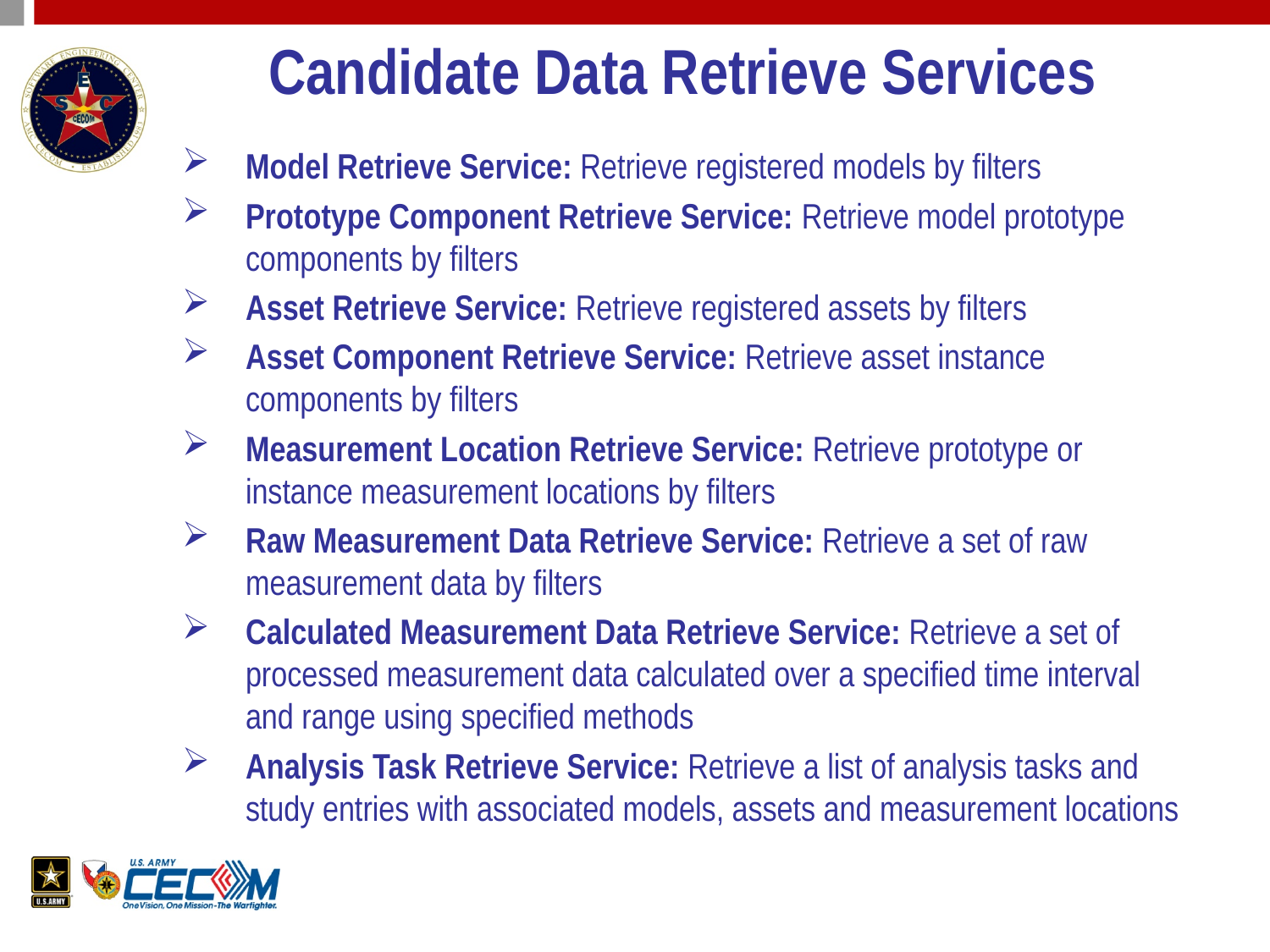

# Candidate Data Retrieve Services
Model Retrieve Service: Retrieve registered models by filters
Prototype Component Retrieve Service: Retrieve model prototype components by filters
Asset Retrieve Service: Retrieve registered assets by filters
Asset Component Retrieve Service: Retrieve asset instance components by filters
Measurement Location Retrieve Service: Retrieve prototype or instance measurement locations by filters
Raw Measurement Data Retrieve Service: Retrieve a set of raw measurement data by filters
Calculated Measurement Data Retrieve Service: Retrieve a set of processed measurement data calculated over a specified time interval and range using specified methods
Analysis Task Retrieve Service: Retrieve a list of analysis tasks and study entries with associated models, assets and measurement locations